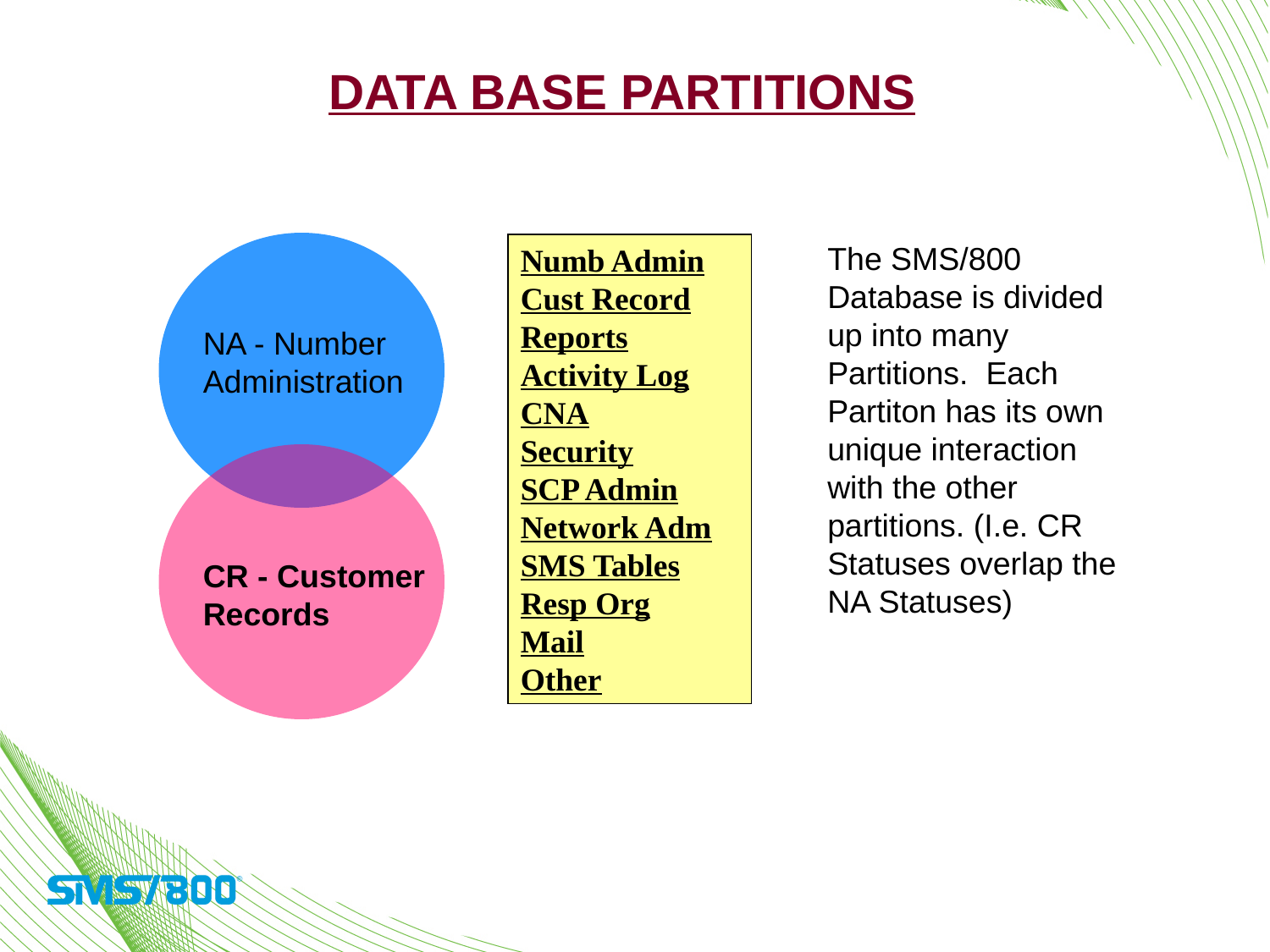

Data Base Partitions

NA - Number Administration
The SMS/800 Database is divided up into many Partitions.  Each Partiton has its own unique interaction with the other partitions. (I.e. CR Statuses overlap the NA Statuses)
Numb Admin
Cust Record
Reports
Activity Log
CNA
Security
SCP Admin
Network Adm
SMS Tables
Resp Org
Mail
Other

CR - Customer Records